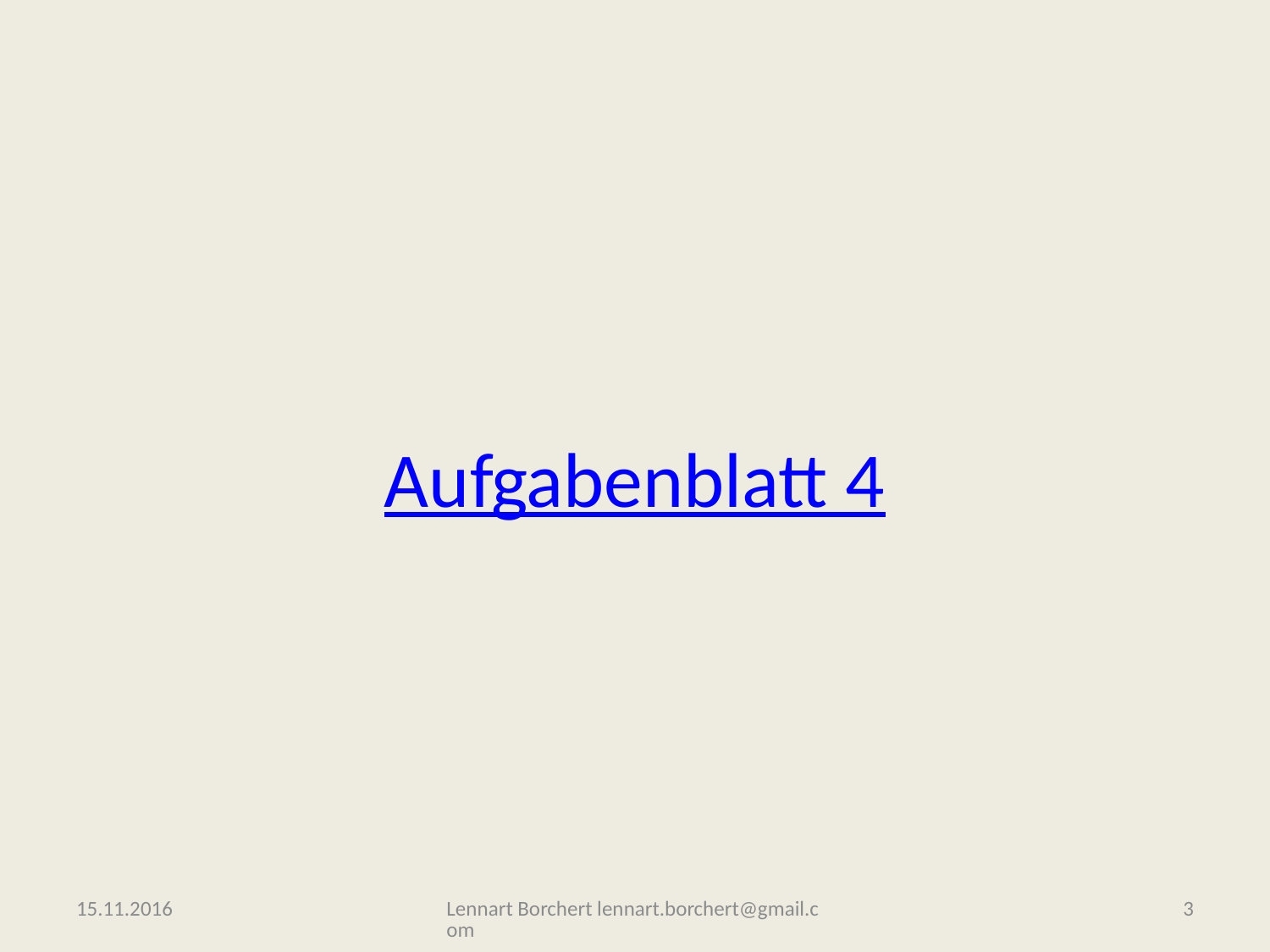

# Aufgabenblatt 4
15.11.2016
Lennart Borchert lennart.borchert@gmail.com
3